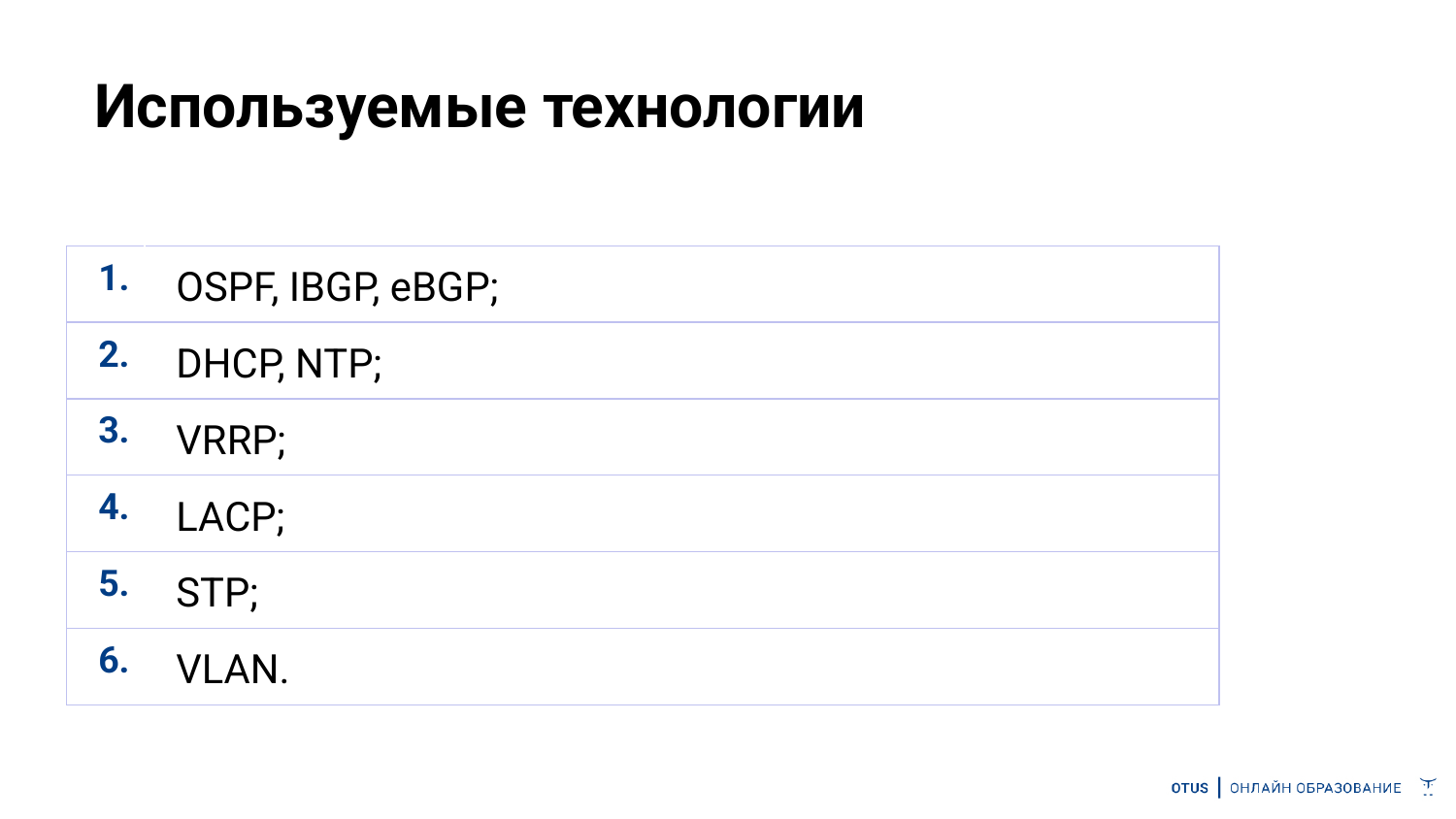

# Используемые технологии

| 1. | OSPF, IBGP, eBGP; |
| --- | --- |
| 2. | DHCP, NTP; |
| 3. | VRRP; |
| 4. | LACP; |
| 5. | STP; |
| 6. | VLAN. |